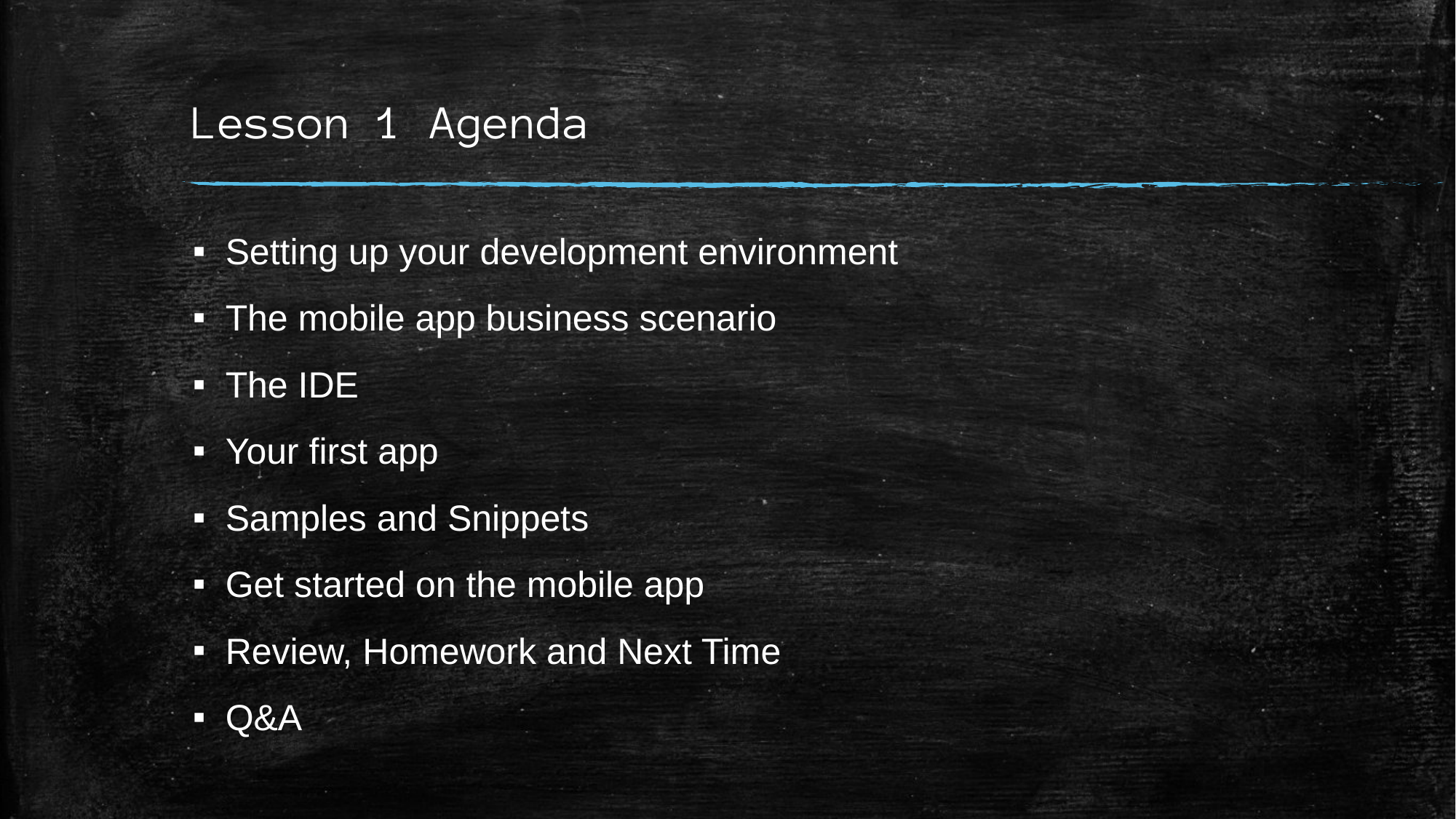

# Lesson 1 Agenda
Setting up your development environment
The mobile app business scenario
The IDE
Your first app
Samples and Snippets
Get started on the mobile app
Review, Homework and Next Time
Q&A